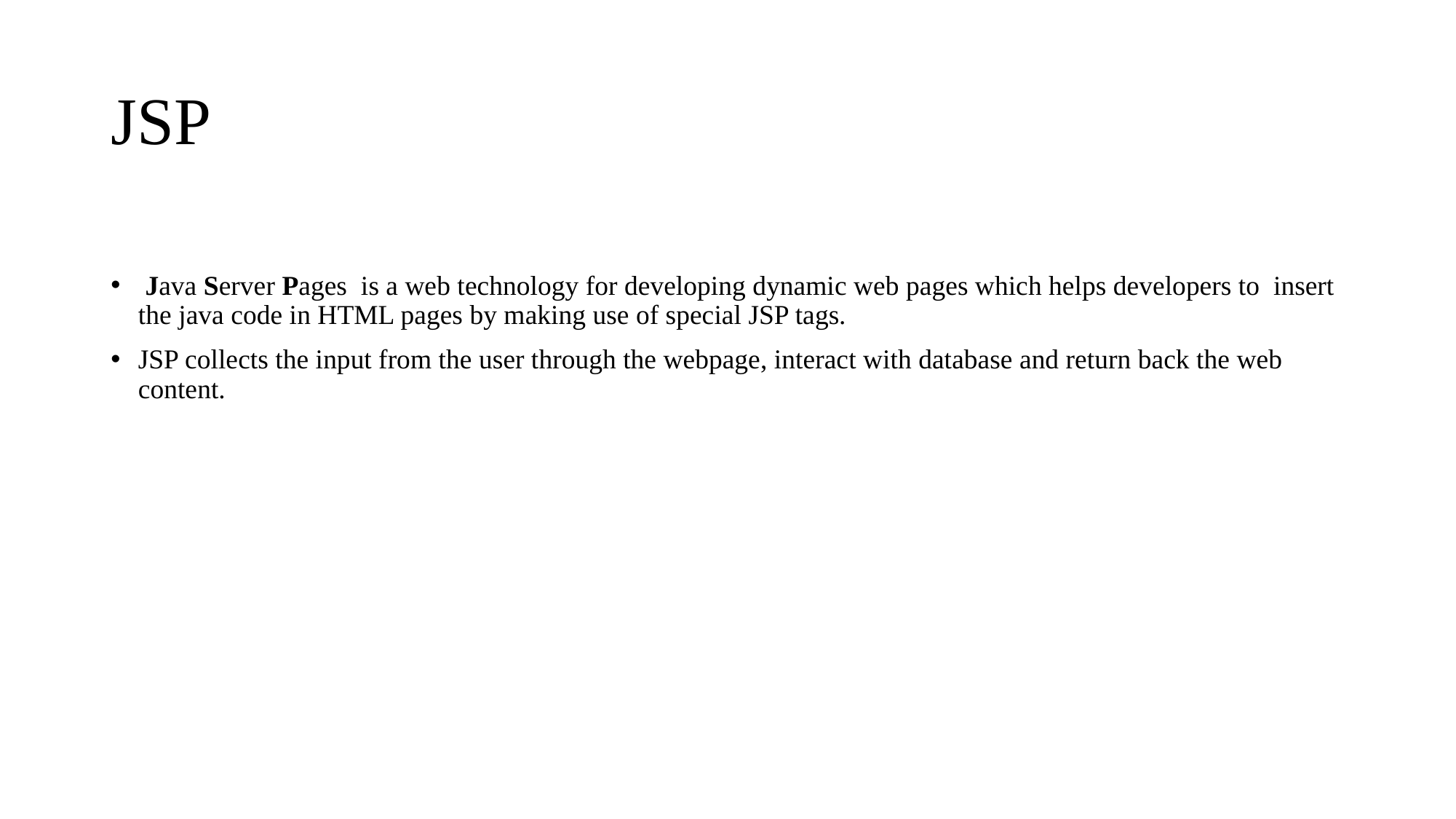

# JSP

 Java Server Pages  is a web technology for developing dynamic web pages which helps developers to  insert the java code in HTML pages by making use of special JSP tags.
JSP collects the input from the user through the webpage, interact with database and return back the web content.